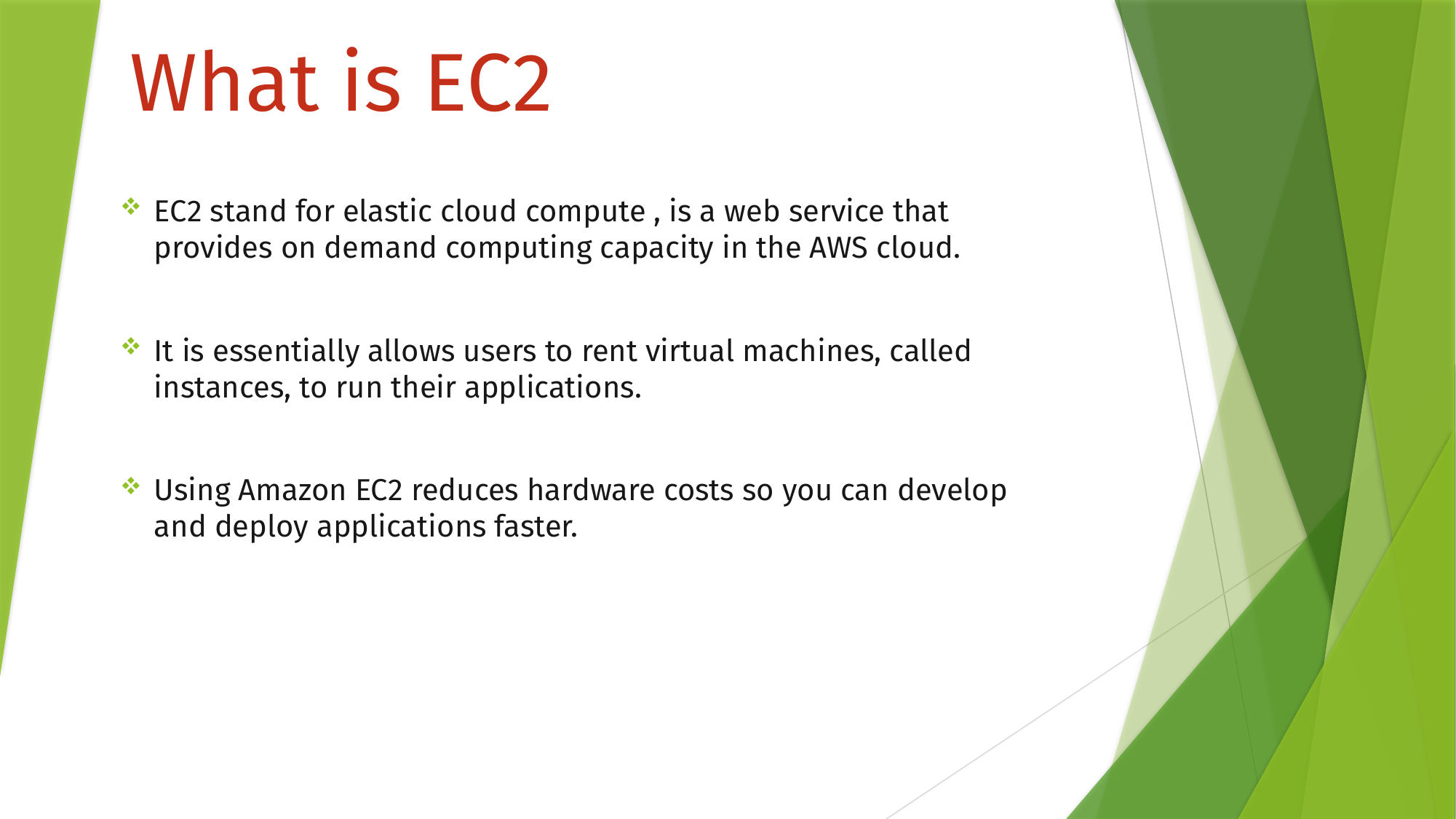

# What is EC2
EC2 stand for elastic cloud compute , is a web service that provides on demand computing capacity in the AWS cloud.

It is essentially allows users to rent virtual machines, called instances, to run their applications.

Using Amazon EC2 reduces hardware costs so you can develop and deploy applications faster.